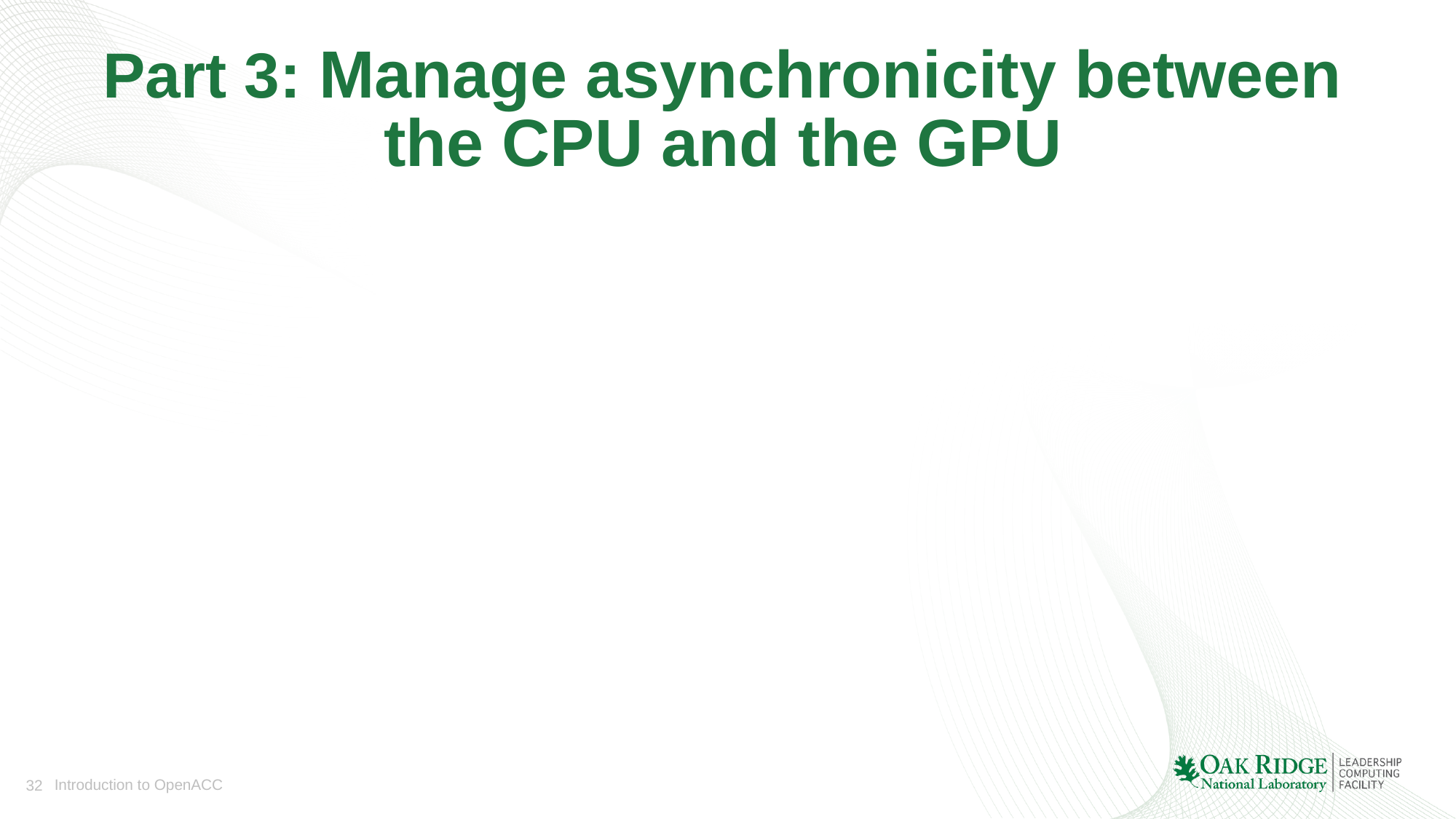

# Part 3: Manage asynchronicity between the CPU and the GPU